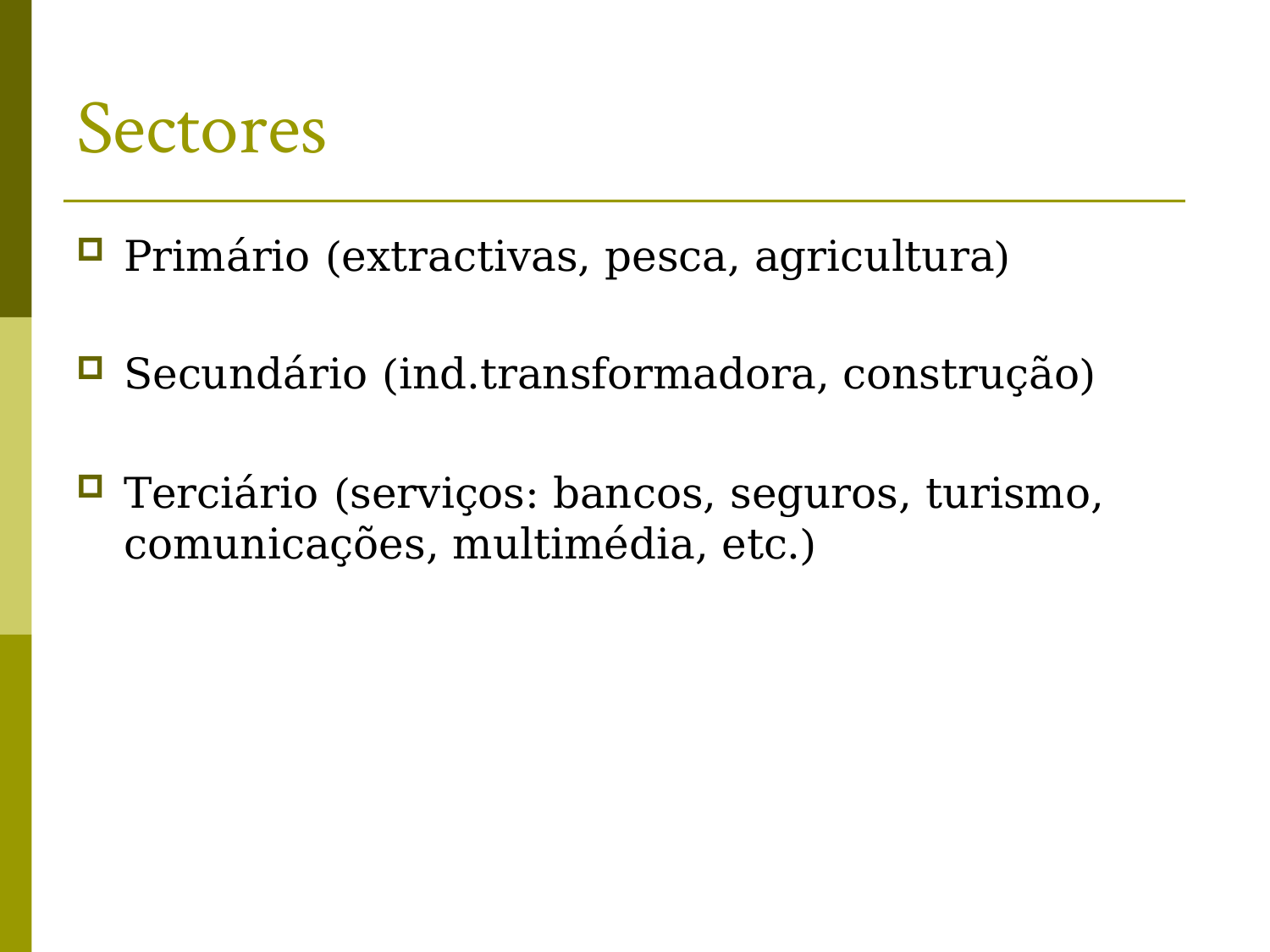

# Sectores
Primário (extractivas, pesca, agricultura)

Secundário (ind.transformadora, construção)

Terciário (serviços: bancos, seguros, turismo, comunicações, multimédia, etc.)